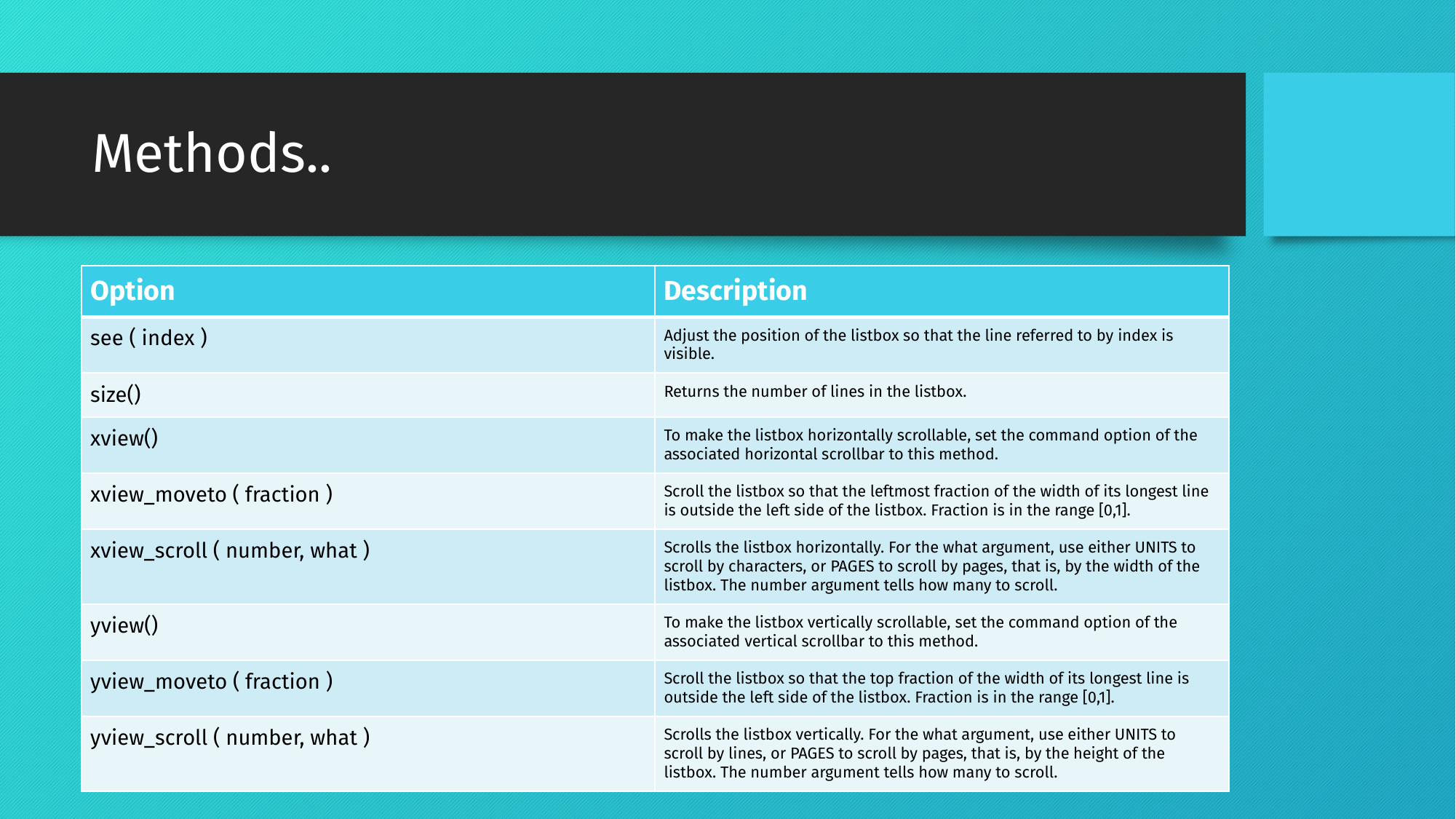

# Methods..
| Option | Description |
| --- | --- |
| see ( index ) | Adjust the position of the listbox so that the line referred to by index is visible. |
| size() | Returns the number of lines in the listbox. |
| xview() | To make the listbox horizontally scrollable, set the command option of the associated horizontal scrollbar to this method. |
| xview\_moveto ( fraction ) | Scroll the listbox so that the leftmost fraction of the width of its longest line is outside the left side of the listbox. Fraction is in the range [0,1]. |
| xview\_scroll ( number, what ) | Scrolls the listbox horizontally. For the what argument, use either UNITS to scroll by characters, or PAGES to scroll by pages, that is, by the width of the listbox. The number argument tells how many to scroll. |
| yview() | To make the listbox vertically scrollable, set the command option of the associated vertical scrollbar to this method. |
| yview\_moveto ( fraction ) | Scroll the listbox so that the top fraction of the width of its longest line is outside the left side of the listbox. Fraction is in the range [0,1]. |
| yview\_scroll ( number, what ) | Scrolls the listbox vertically. For the what argument, use either UNITS to scroll by lines, or PAGES to scroll by pages, that is, by the height of the listbox. The number argument tells how many to scroll. |